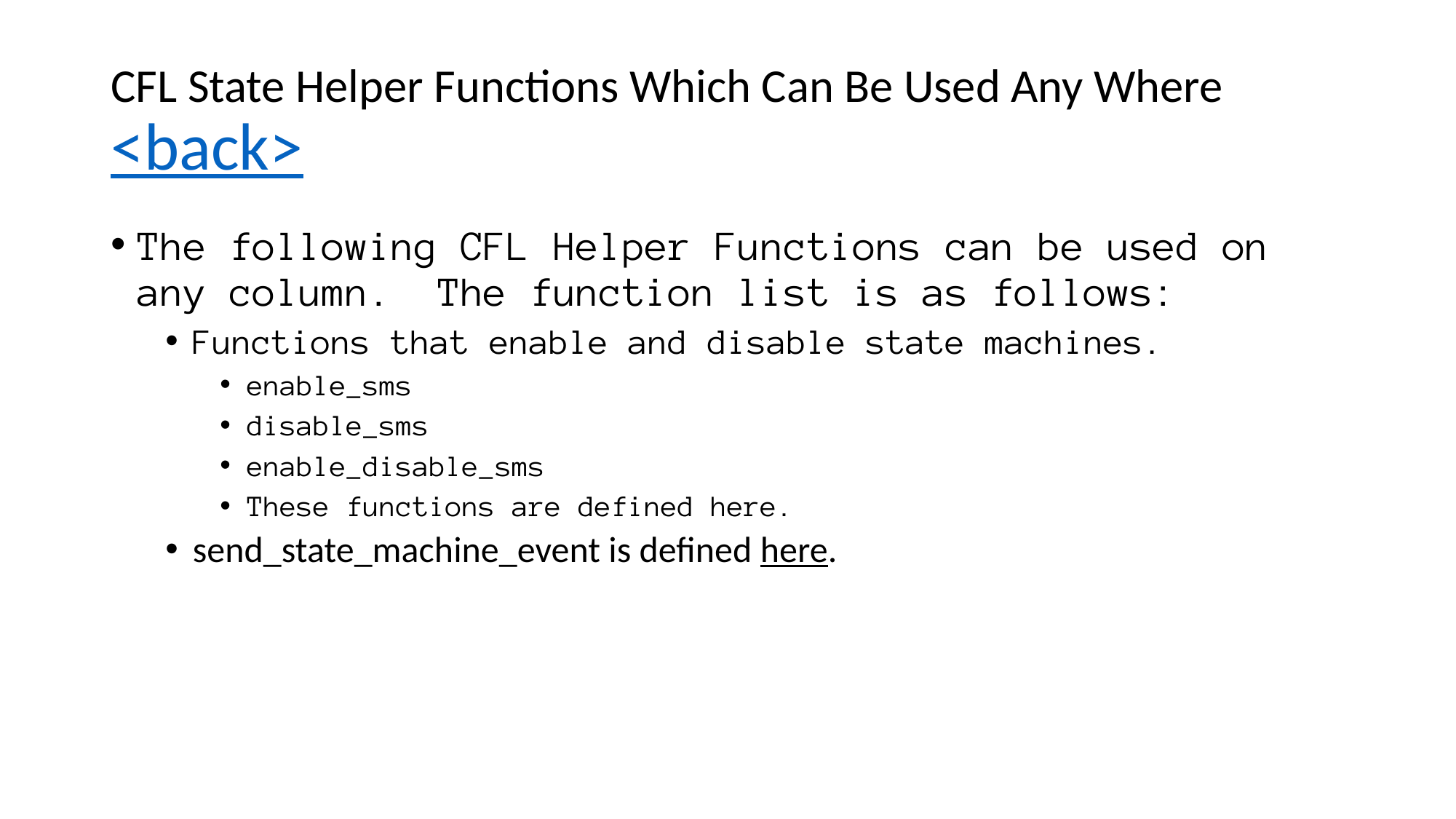

# CFL State Helper Functions Which Can Be Used Any Where <back>
The following CFL Helper Functions can be used on any column.  The function list is as follows:
Functions that enable and disable state machines.
enable_sms
disable_sms
enable_disable_sms
These functions are defined here.
send_state_machine_event is defined here.